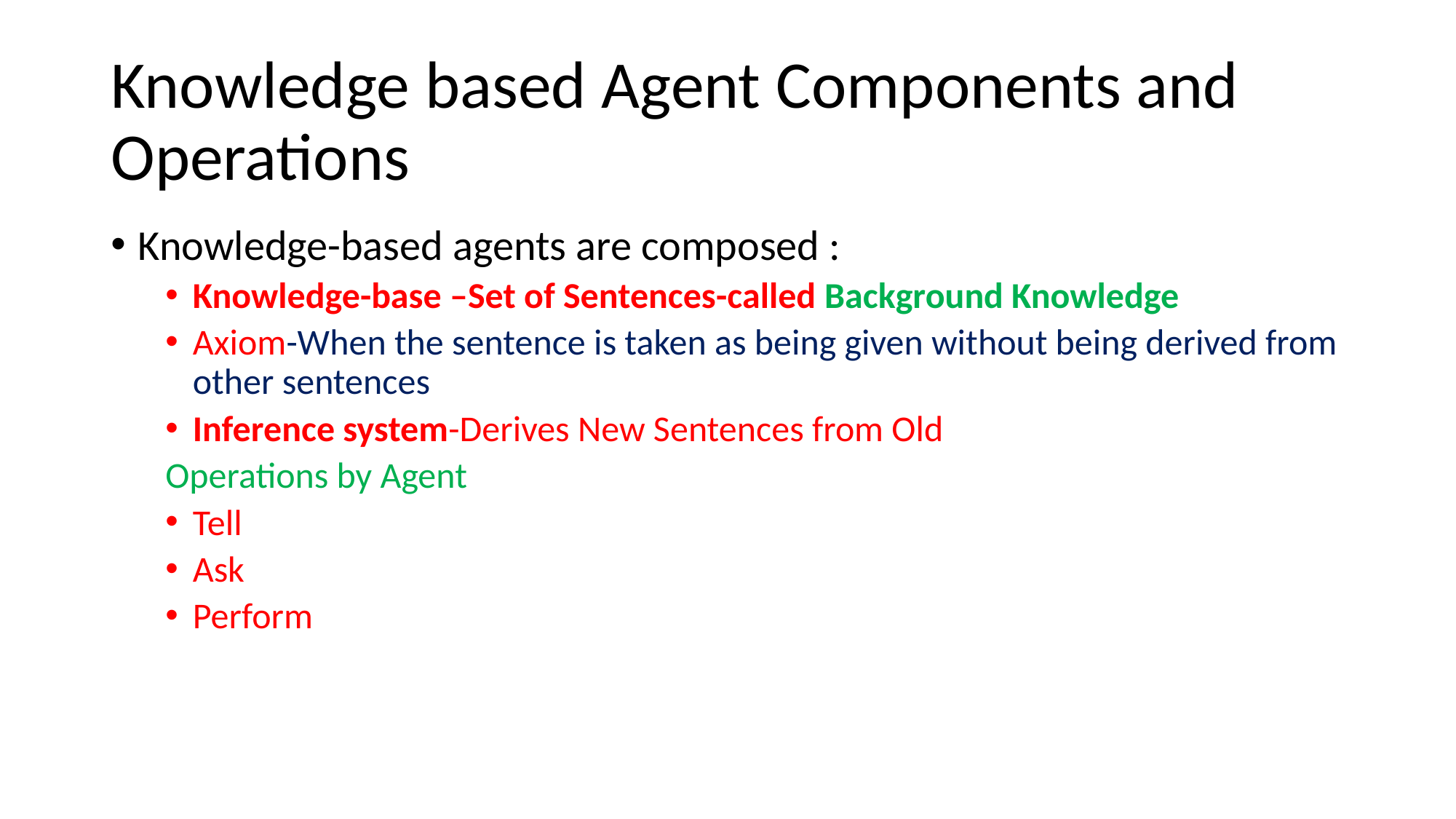

# Knowledge based Agent Components and Operations
Knowledge-based agents are composed :
Knowledge-base –Set of Sentences-called Background Knowledge
Axiom-When the sentence is taken as being given without being derived from other sentences
Inference system-Derives New Sentences from Old
Operations by Agent
Tell
Ask
Perform